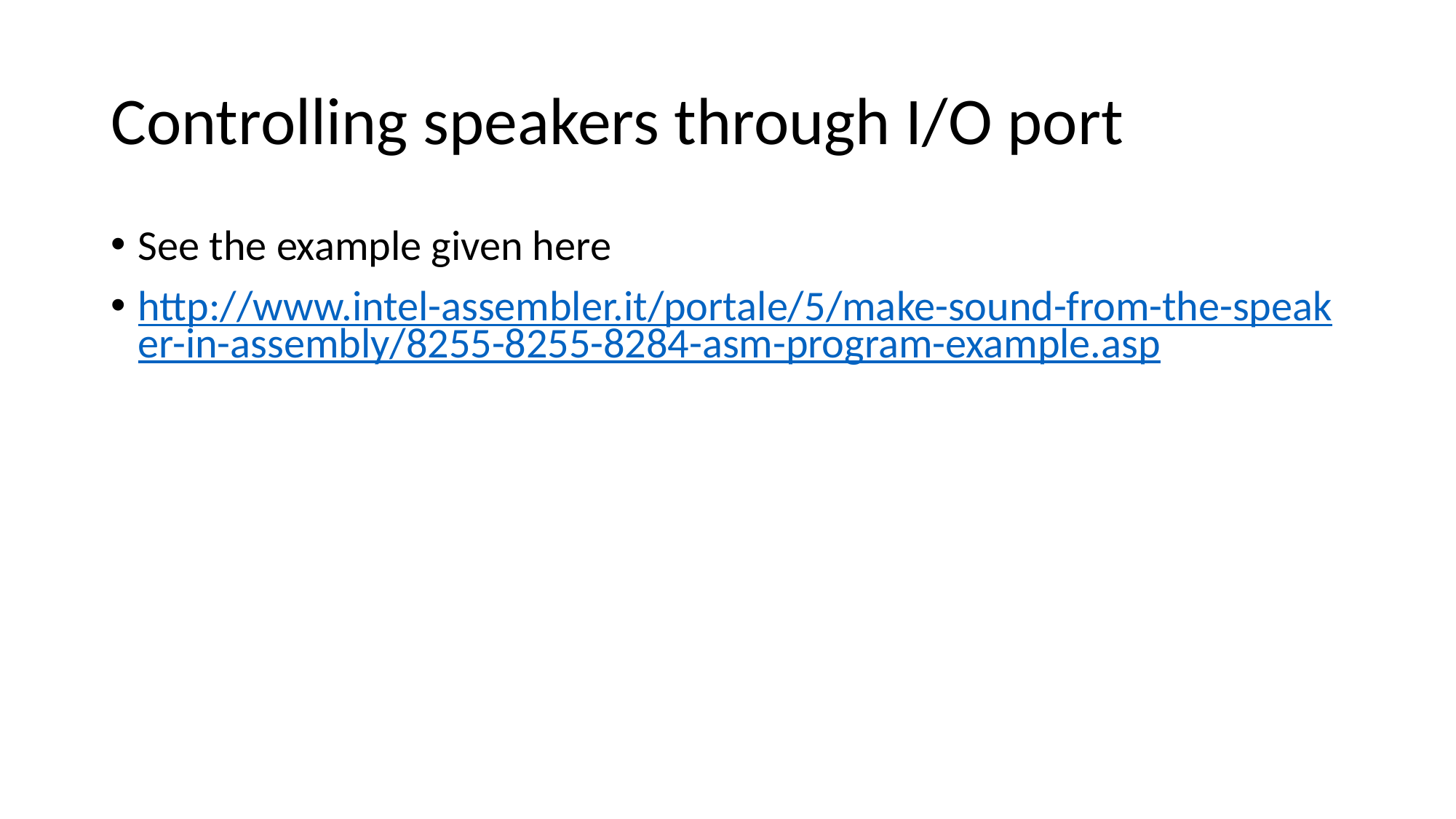

# Controlling speakers through I/O port
See the example given here
http://www.intel-assembler.it/portale/5/make-sound-from-the-speaker-in-assembly/8255-8255-8284-asm-program-example.asp